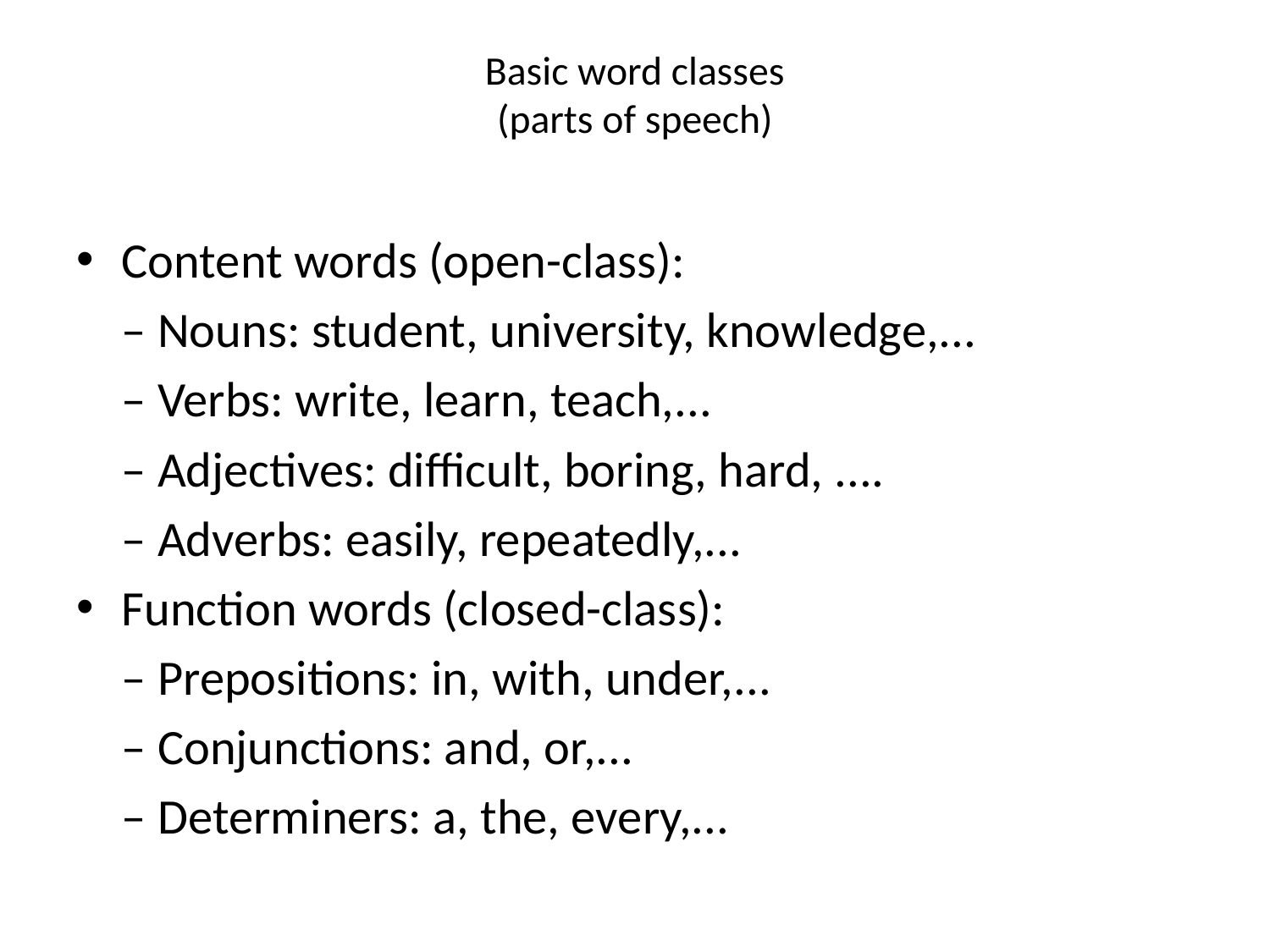

# Basic word classes (parts of speech)
Content words (open-class):
	– Nouns: student, university, knowledge,...
	– Verbs: write, learn, teach,...
	– Adjectives: difficult, boring, hard, ....
	– Adverbs: easily, repeatedly,...
Function words (closed-class):
	– Prepositions: in, with, under,...
	– Conjunctions: and, or,...
	– Determiners: a, the, every,...